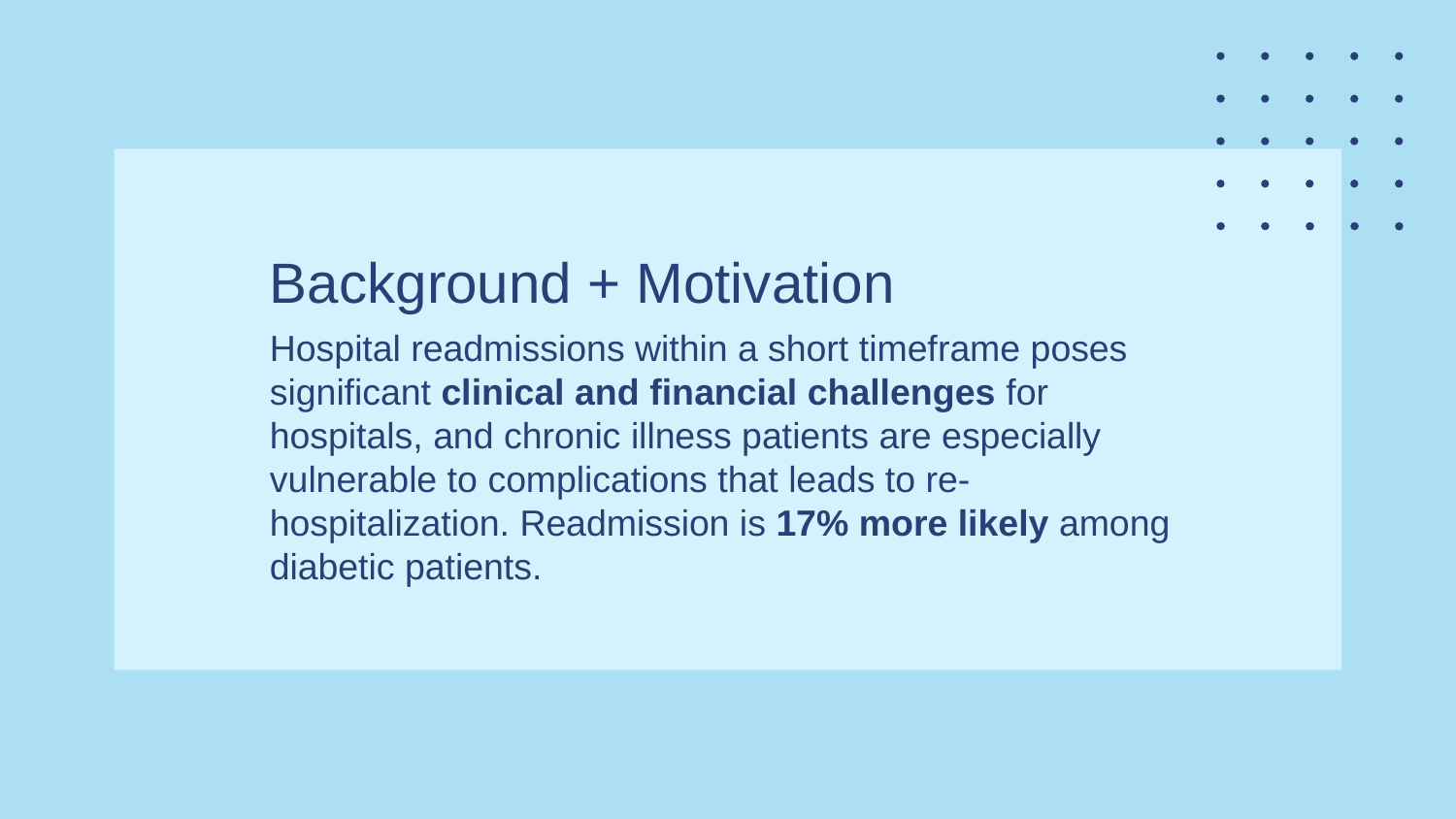

# Background + Motivation
Hospital readmissions within a short timeframe poses significant clinical and financial challenges for hospitals, and chronic illness patients are especially vulnerable to complications that leads to re-hospitalization. Readmission is 17% more likely among diabetic patients.